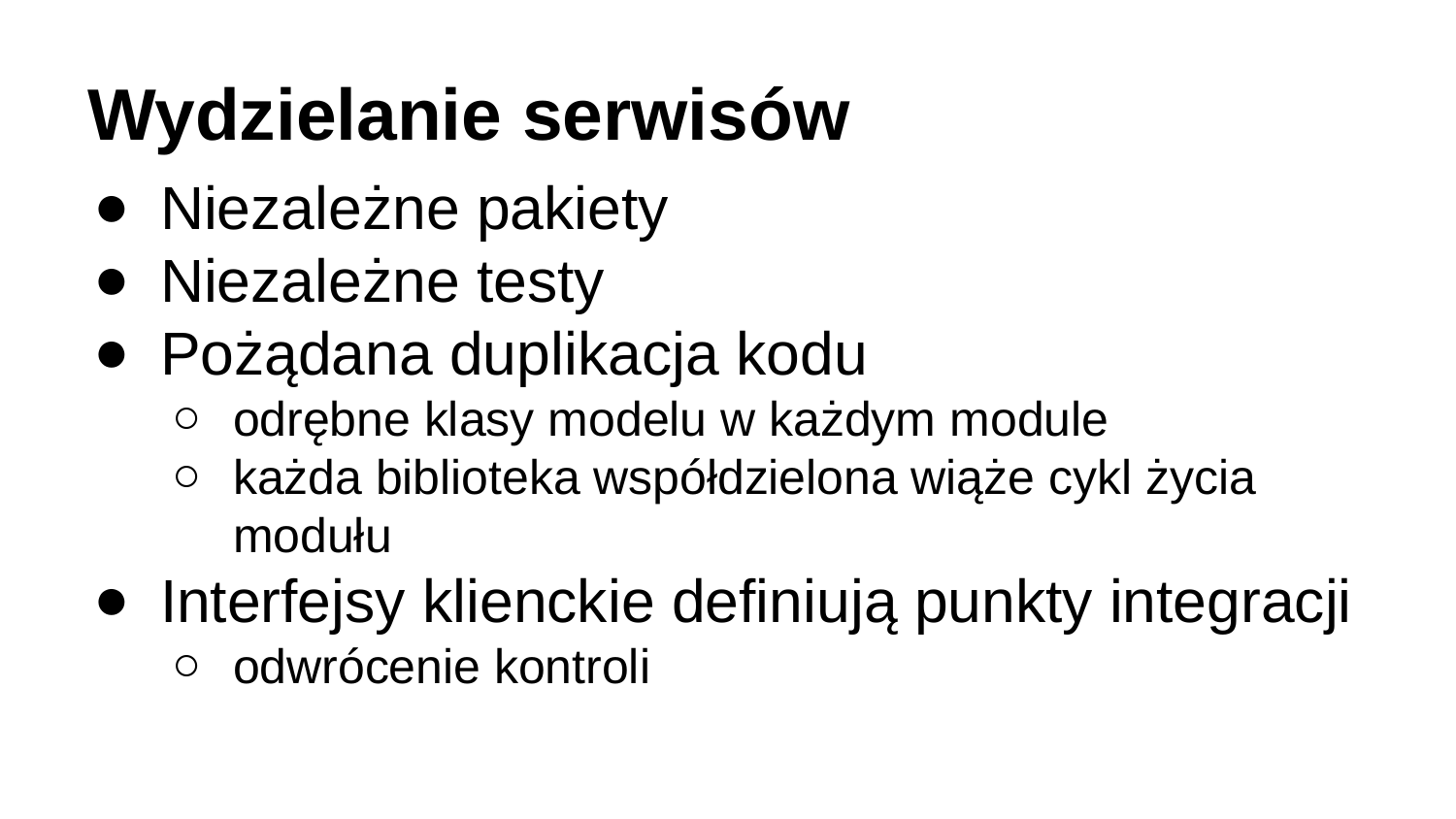

# Wydzielanie serwisów
Niezależne pakiety
Niezależne testy
Pożądana duplikacja kodu
odrębne klasy modelu w każdym module
każda biblioteka współdzielona wiąże cykl życia modułu
Interfejsy klienckie definiują punkty integracji
odwrócenie kontroli